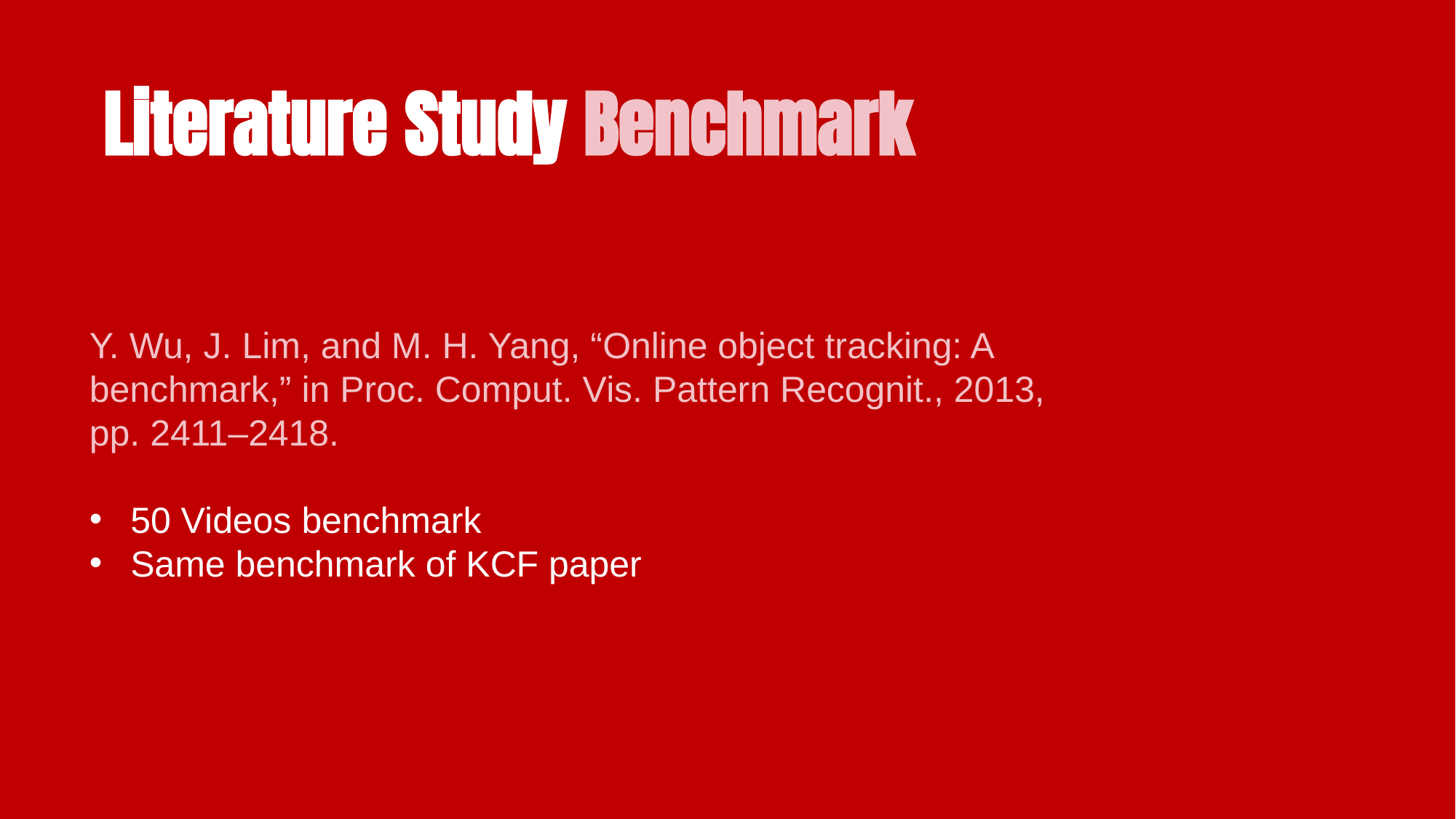

Literature Study Benchmark
Y. Wu, J. Lim, and M. H. Yang, “Online object tracking: A
benchmark,” in Proc. Comput. Vis. Pattern Recognit., 2013,
pp. 2411–2418.

50 Videos benchmark
Same benchmark of KCF paper